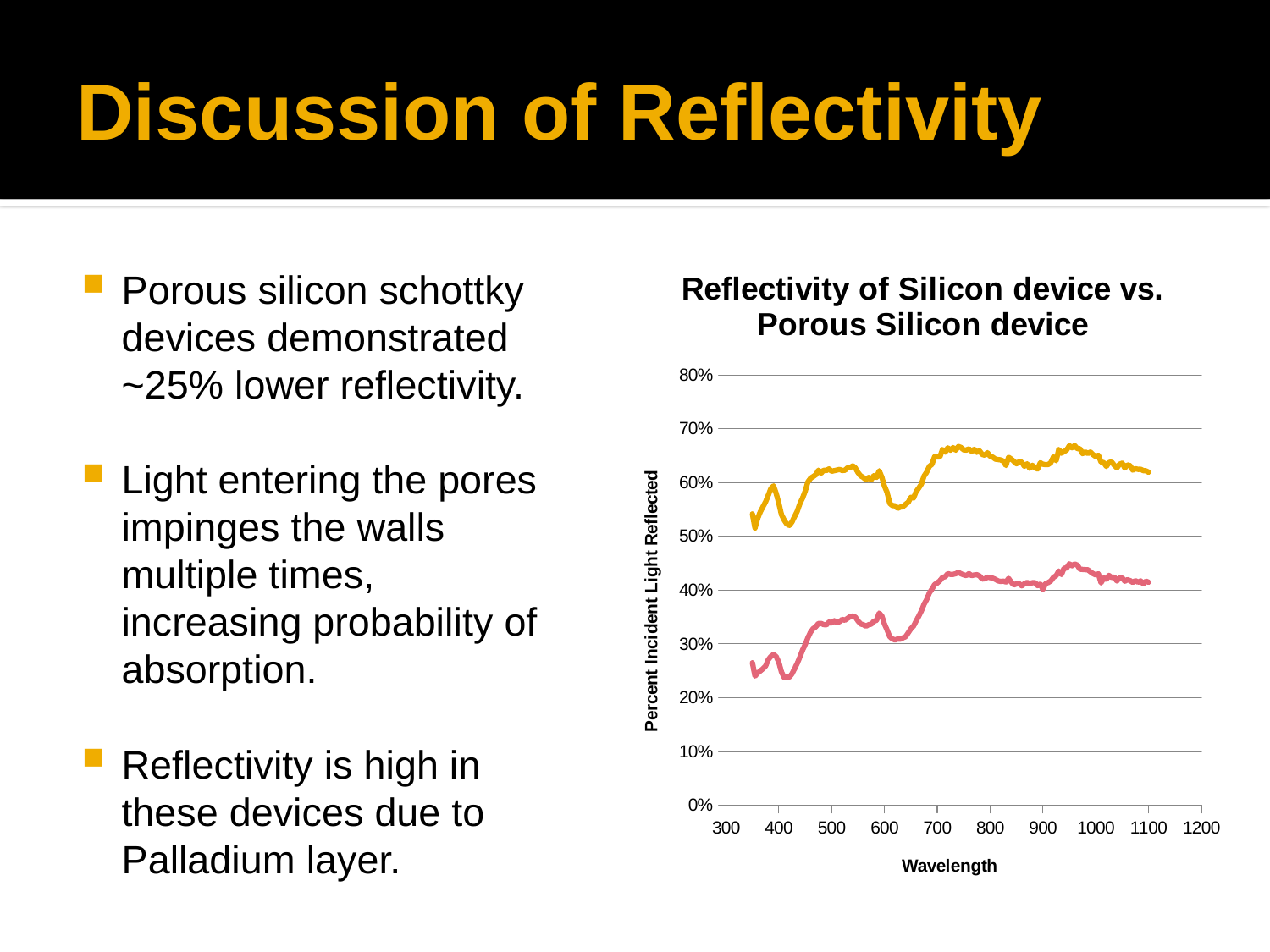

# Discussion of Reflectivity

### Chart: Reflectivity of Silicon device vs. Porous Silicon device

| Category | Si43 | ThermalO |
|---|---|---|
Porous silicon schottky devices demonstrated ~25% lower reflectivity.

Light entering the pores impinges the walls multiple times, increasing probability of absorption.

Reflectivity is high in these devices due to Palladium layer.